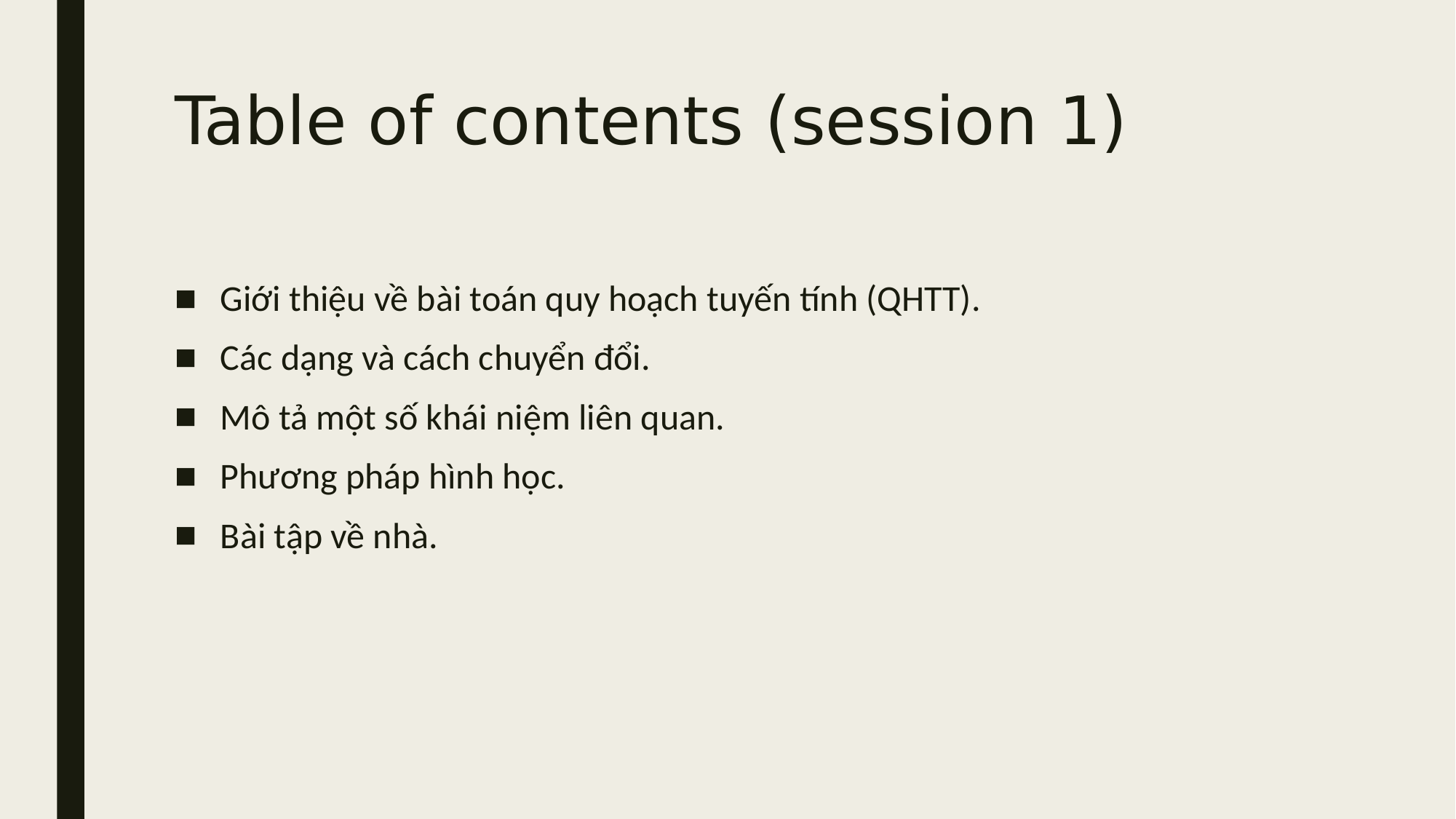

# Table of contents (session 1)
Giới thiệu về bài toán quy hoạch tuyến tính (QHTT).
Các dạng và cách chuyển đổi.
Mô tả một số khái niệm liên quan.
Phương pháp hình học.
Bài tập về nhà.